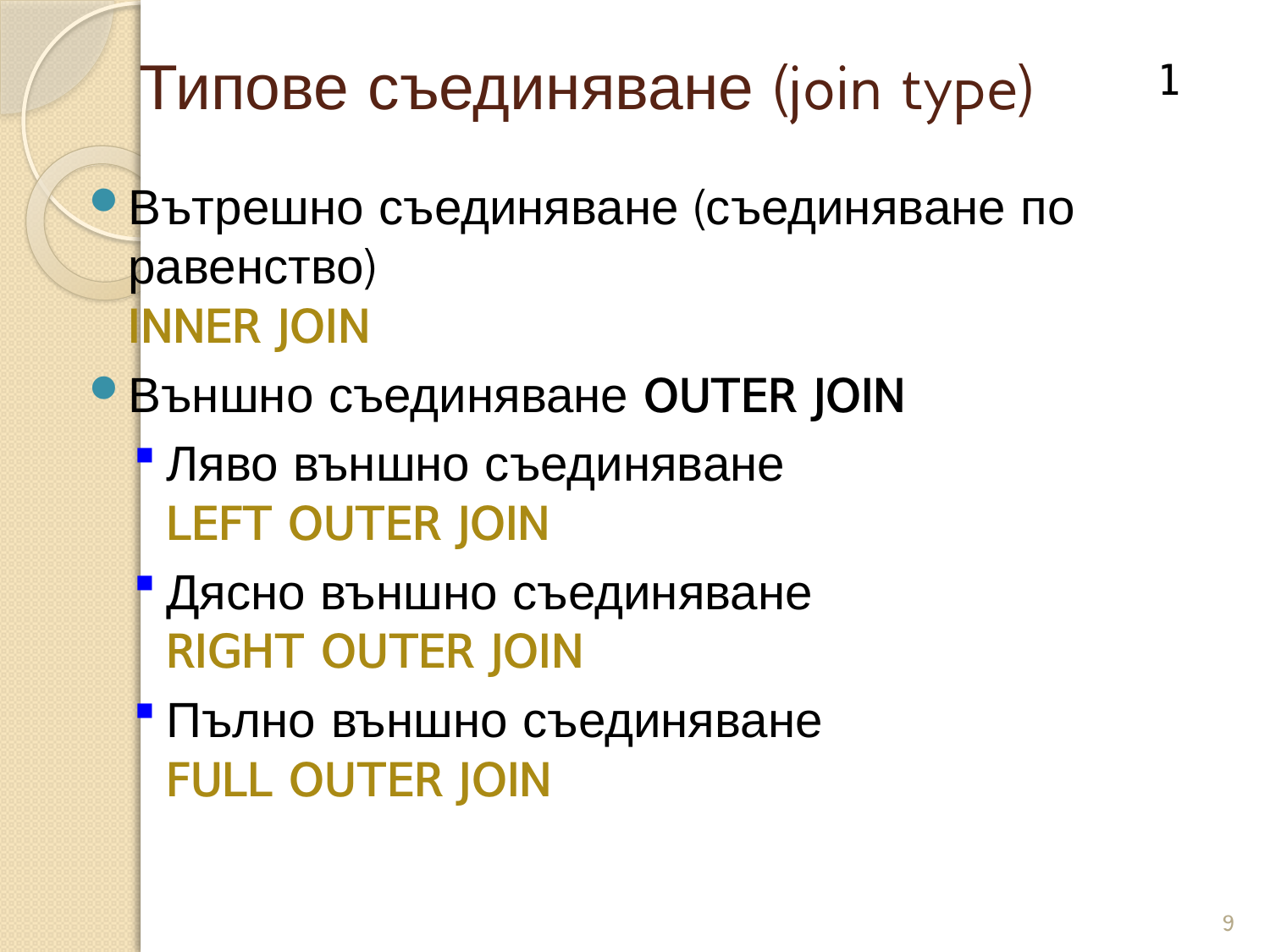

# Типове съединяване (join type)
1
Вътрешно съединяване (съединяване по равенство)
INNER JOIN
Външно съединяване OUTER JOIN
Ляво външно съединяване
LEFT OUTER JOIN
Дясно външно съединяване
RIGHT OUTER JOIN
Пълно външно съединяване
FULL OUTER JOIN
9